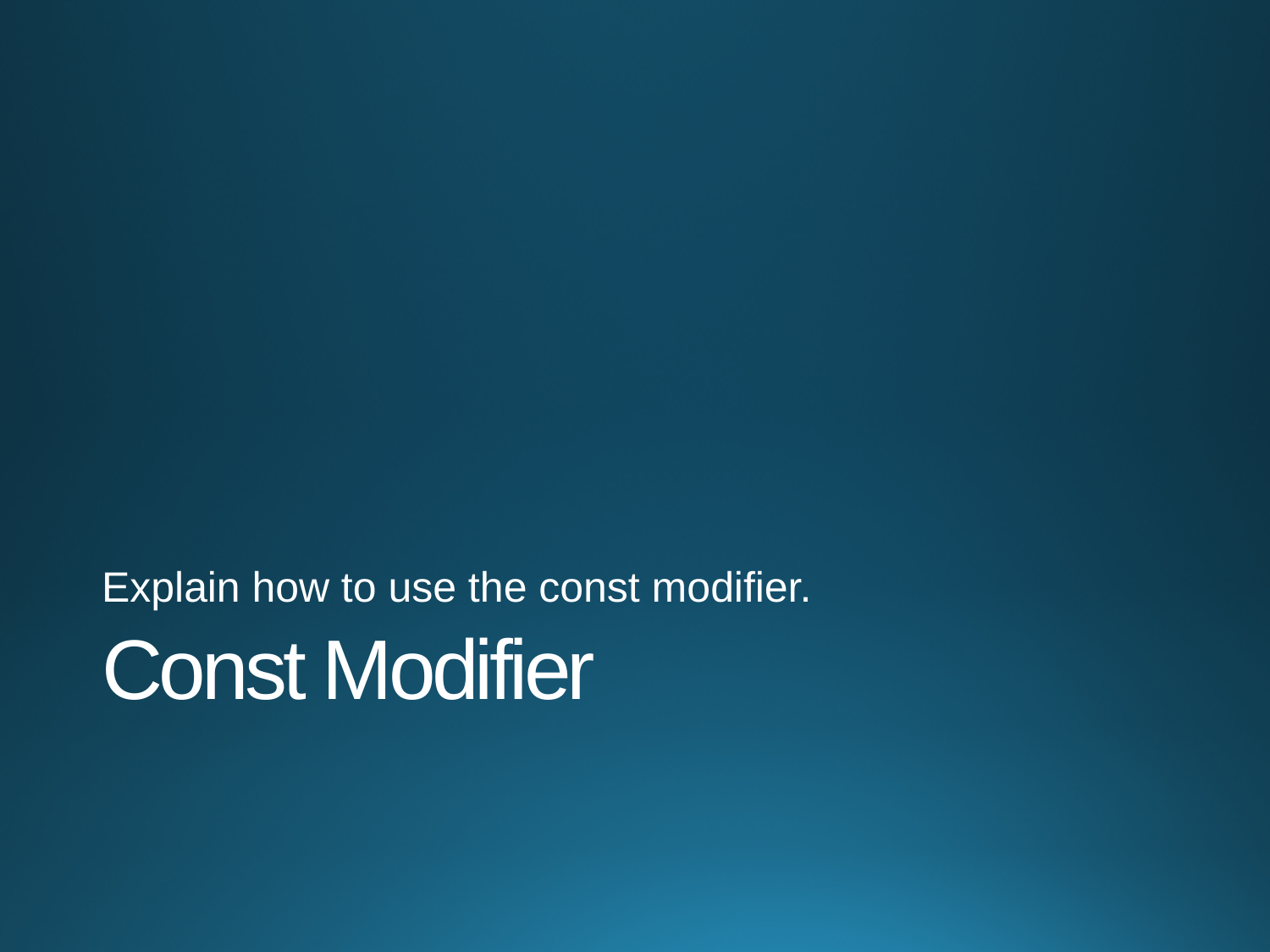

Explain how to use the const modifier.
# Const Modifier